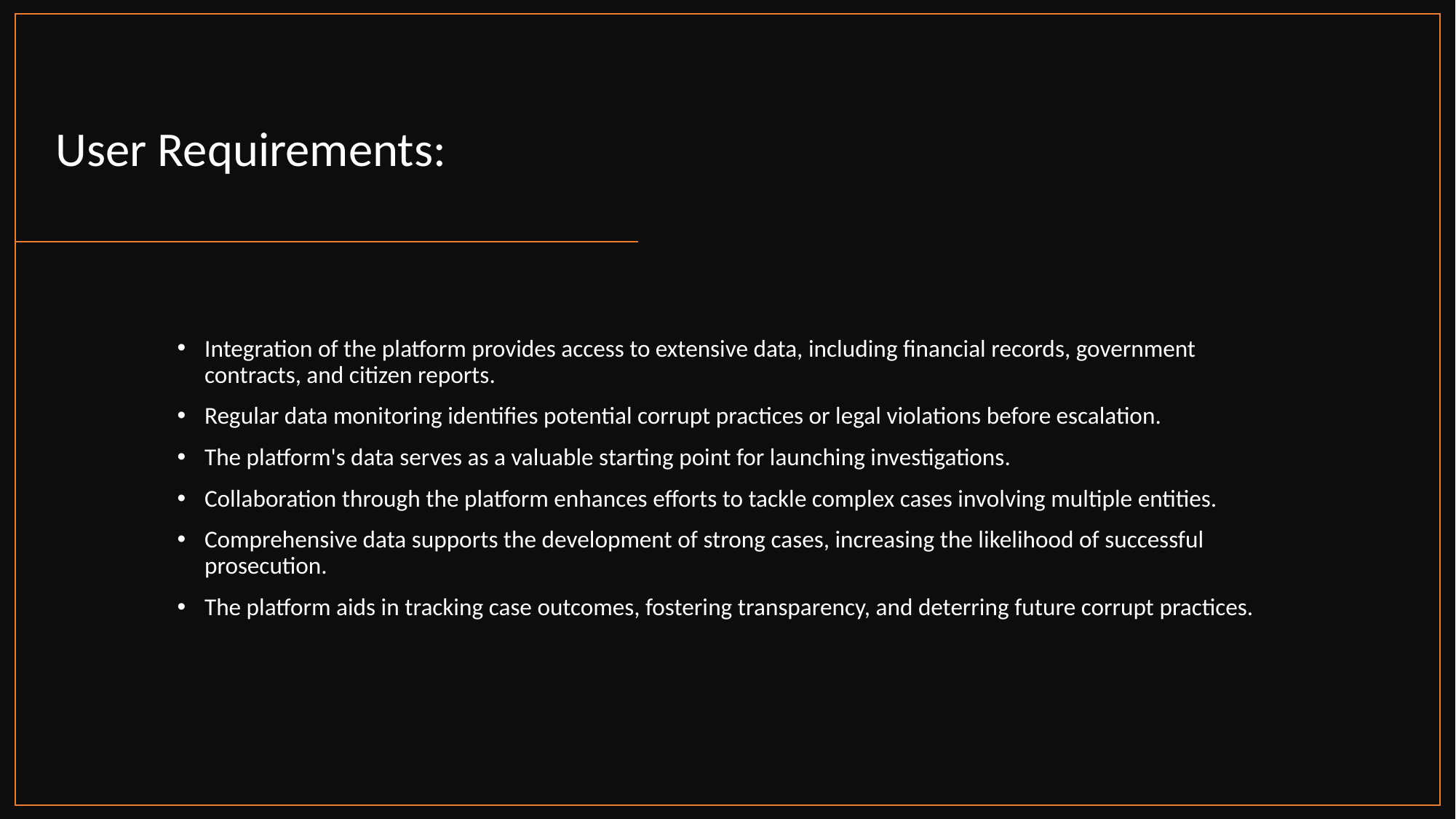

User Requirements:

Integration of the platform provides access to extensive data, including financial records, government contracts, and citizen reports.
Regular data monitoring identifies potential corrupt practices or legal violations before escalation.
The platform's data serves as a valuable starting point for launching investigations.
Collaboration through the platform enhances efforts to tackle complex cases involving multiple entities.
Comprehensive data supports the development of strong cases, increasing the likelihood of successful prosecution.
The platform aids in tracking case outcomes, fostering transparency, and deterring future corrupt practices.